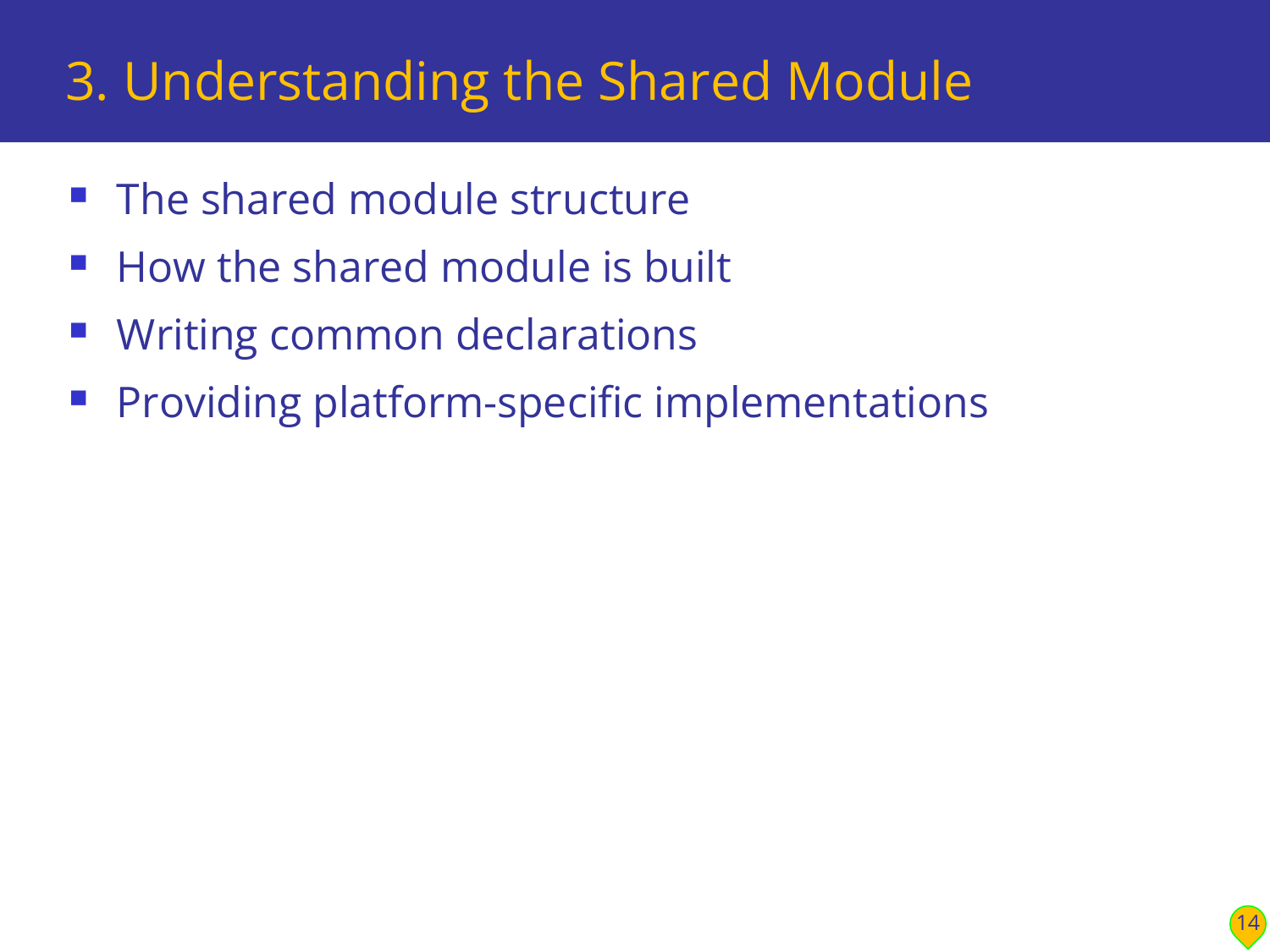

# 3. Understanding the Shared Module
The shared module structure
How the shared module is built
Writing common declarations
Providing platform-specific implementations

14